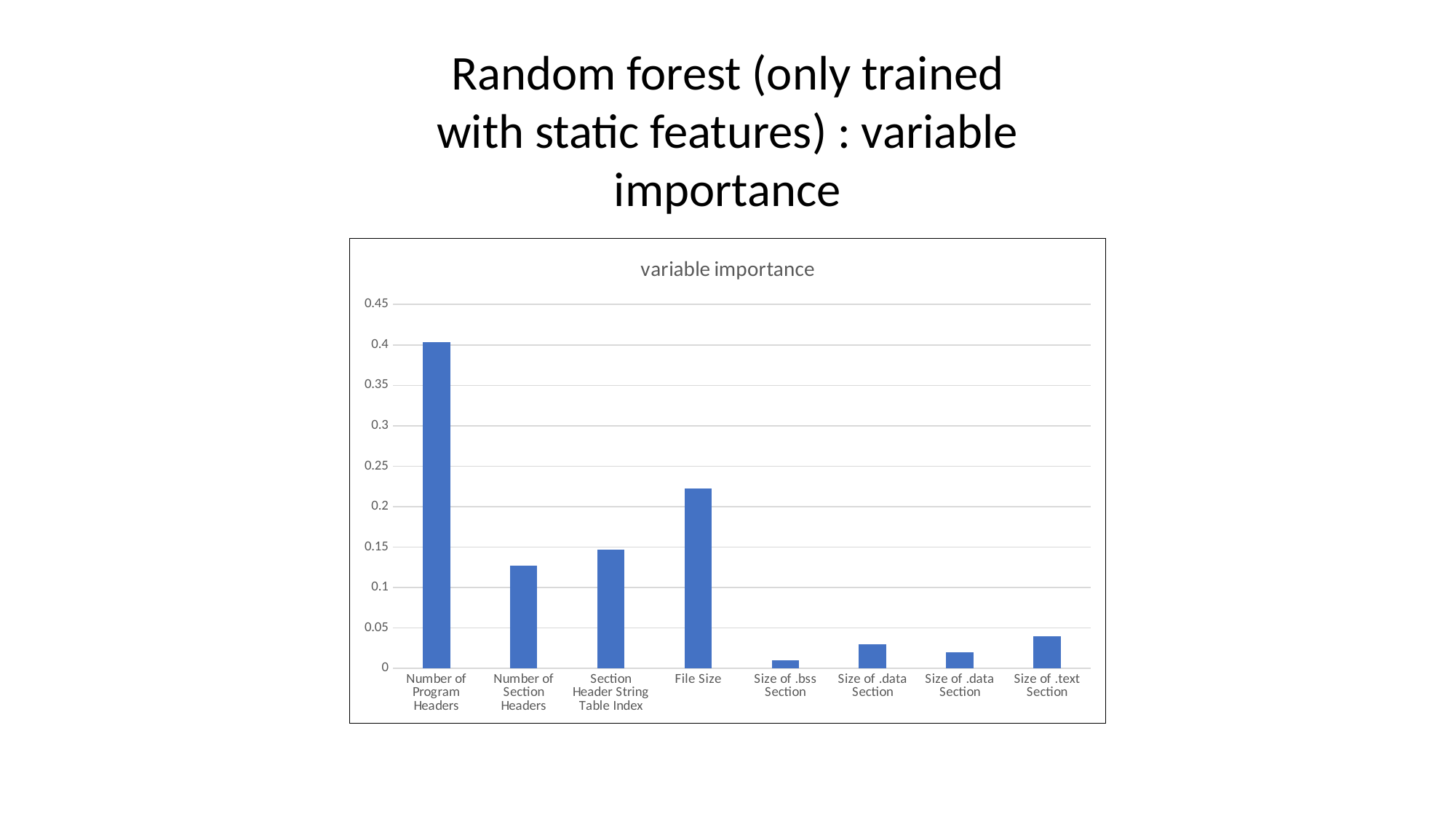

Random forest (only trained with static features) : variable importance

### Chart: variable importance

| Category |  |
|---|---|
| Number of Program Headers | 0.4038427552195189 |
| Number of Section Headers | 0.126695847815275 |
| Section Header String Table Index | 0.146630775272016 |
| File Size | 0.22283062169319 |
| Size of .bss Section | 0.01 |
| Size of .data Section | 0.03 |
| Size of .data Section | 0.02 |
| Size of .text Section | 0.04 |